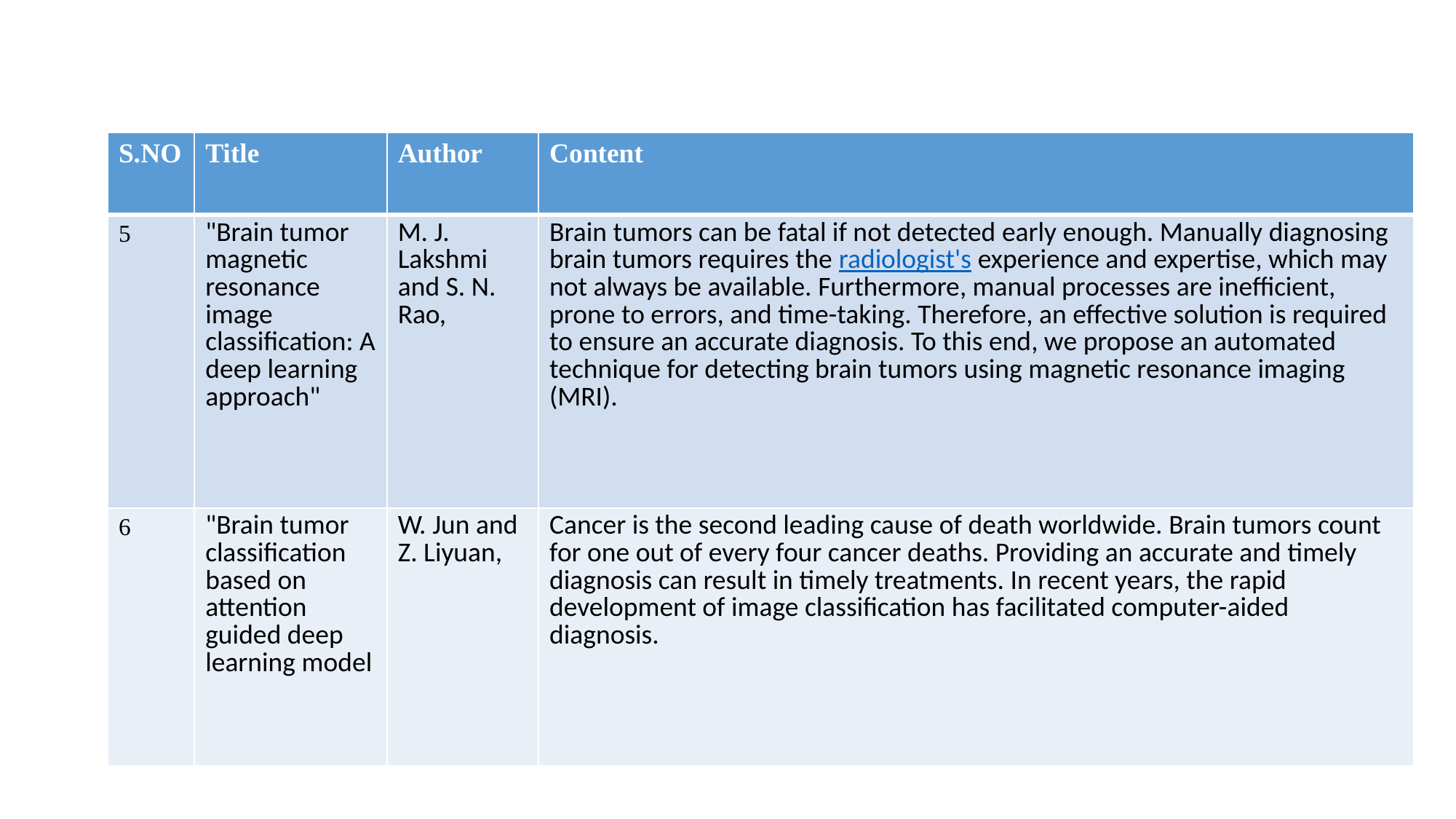

| S.NO | Title | Author | Content |
| --- | --- | --- | --- |
| 5 | "Brain tumor magnetic resonance image classification: A deep learning approach" | M. J. Lakshmi and S. N. Rao, | Brain tumors can be fatal if not detected early enough. Manually diagnosing brain tumors requires the radiologist's experience and expertise, which may not always be available. Furthermore, manual processes are inefficient, prone to errors, and time-taking. Therefore, an effective solution is required to ensure an accurate diagnosis. To this end, we propose an automated technique for detecting brain tumors using magnetic resonance imaging (MRI). |
| 6 | "Brain tumor classification based on attention guided deep learning model | W. Jun and Z. Liyuan, | Cancer is the second leading cause of death worldwide. Brain tumors count for one out of every four cancer deaths. Providing an accurate and timely diagnosis can result in timely treatments. In recent years, the rapid development of image classification has facilitated computer-aided diagnosis. |